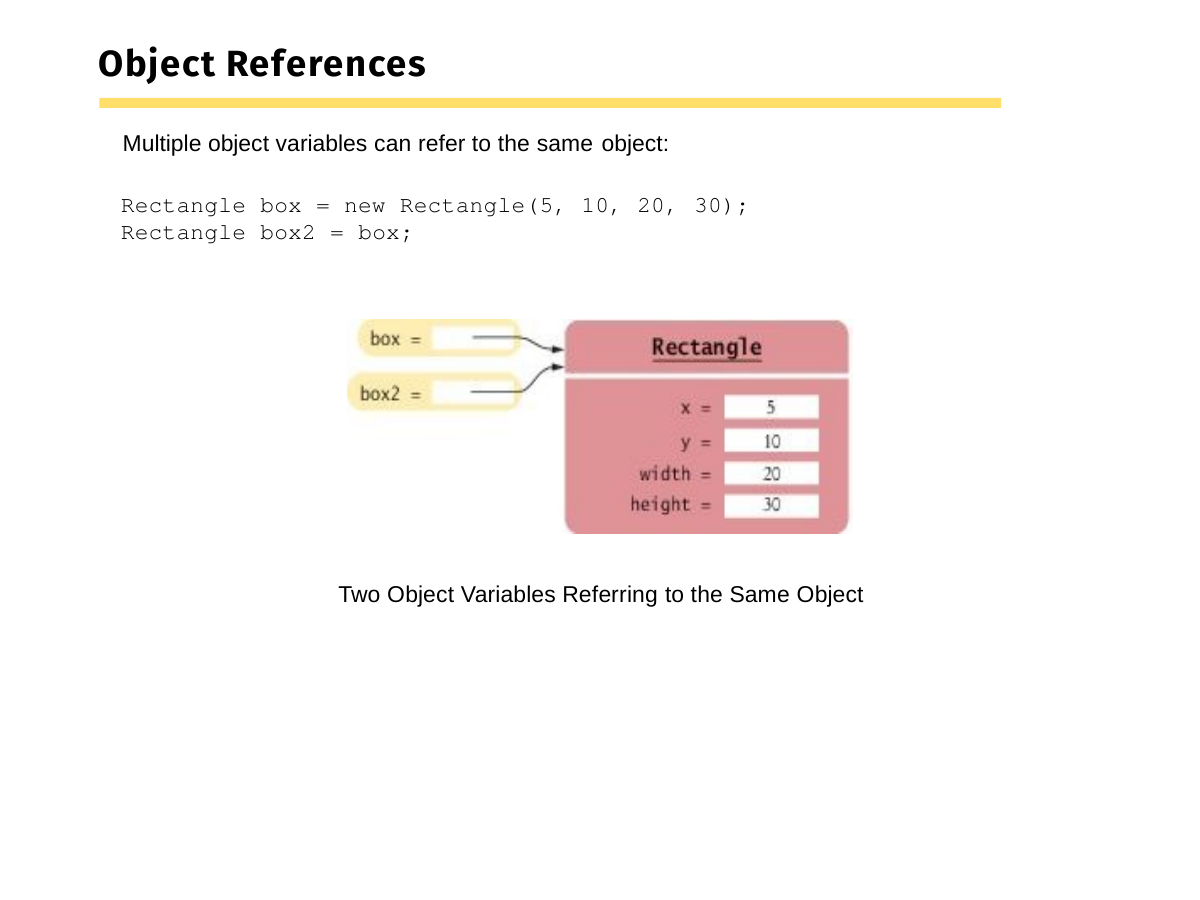

# Object References

Multiple object variables can refer to the same object:
Rectangle box = new Rectangle(5, 10, 20, 30);  Rectangle box2 = box;

Two Object Variables Referring to the Same Object